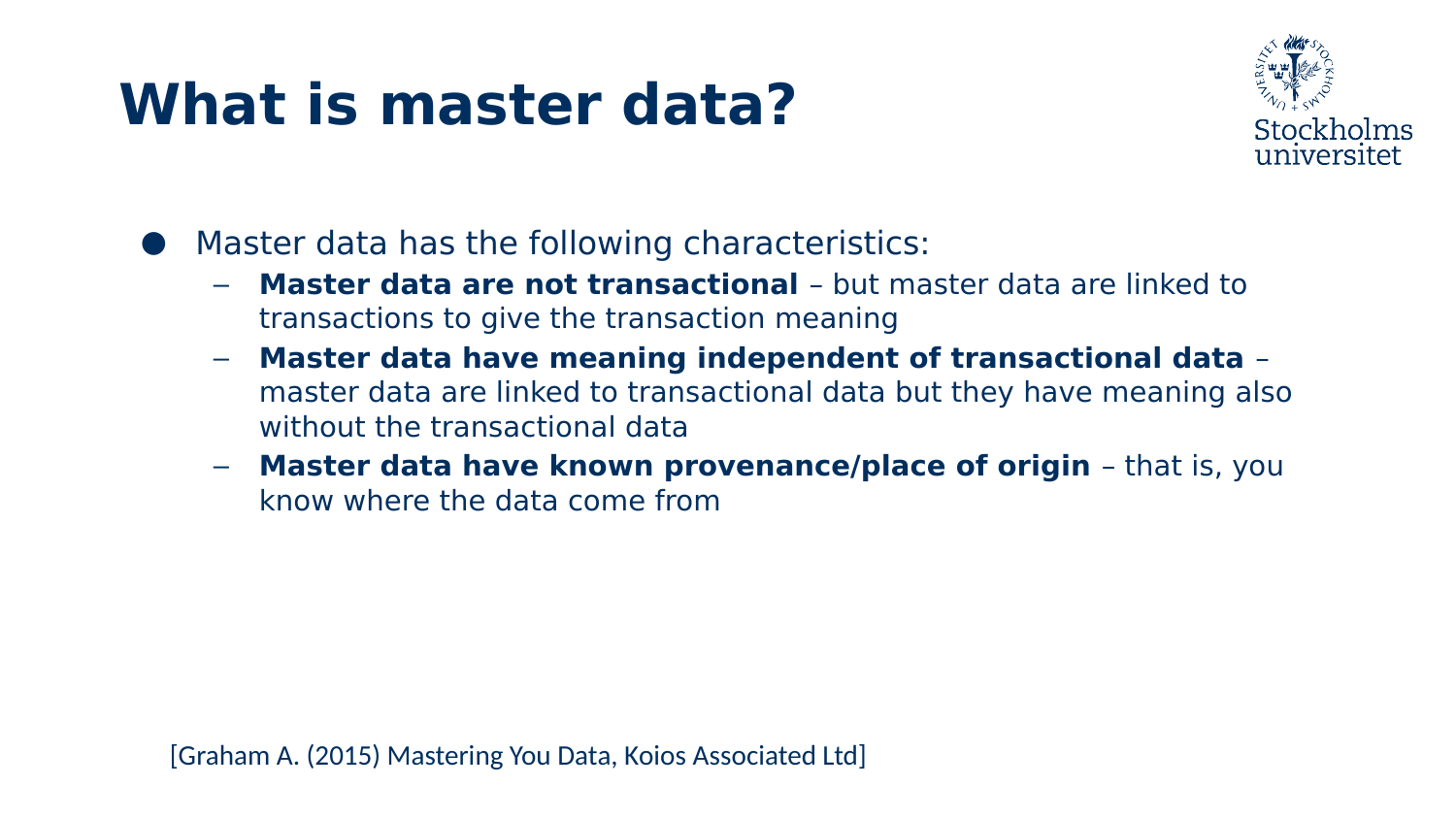

# What is master data?
Master data has the following characteristics:
Master data are not transactional – but master data are linked to transactions to give the transaction meaning
Master data have meaning independent of transactional data –master data are linked to transactional data but they have meaning also without the transactional data
Master data have known provenance/place of origin – that is, you know where the data come from
[Graham A. (2015) Mastering You Data, Koios Associated Ltd]